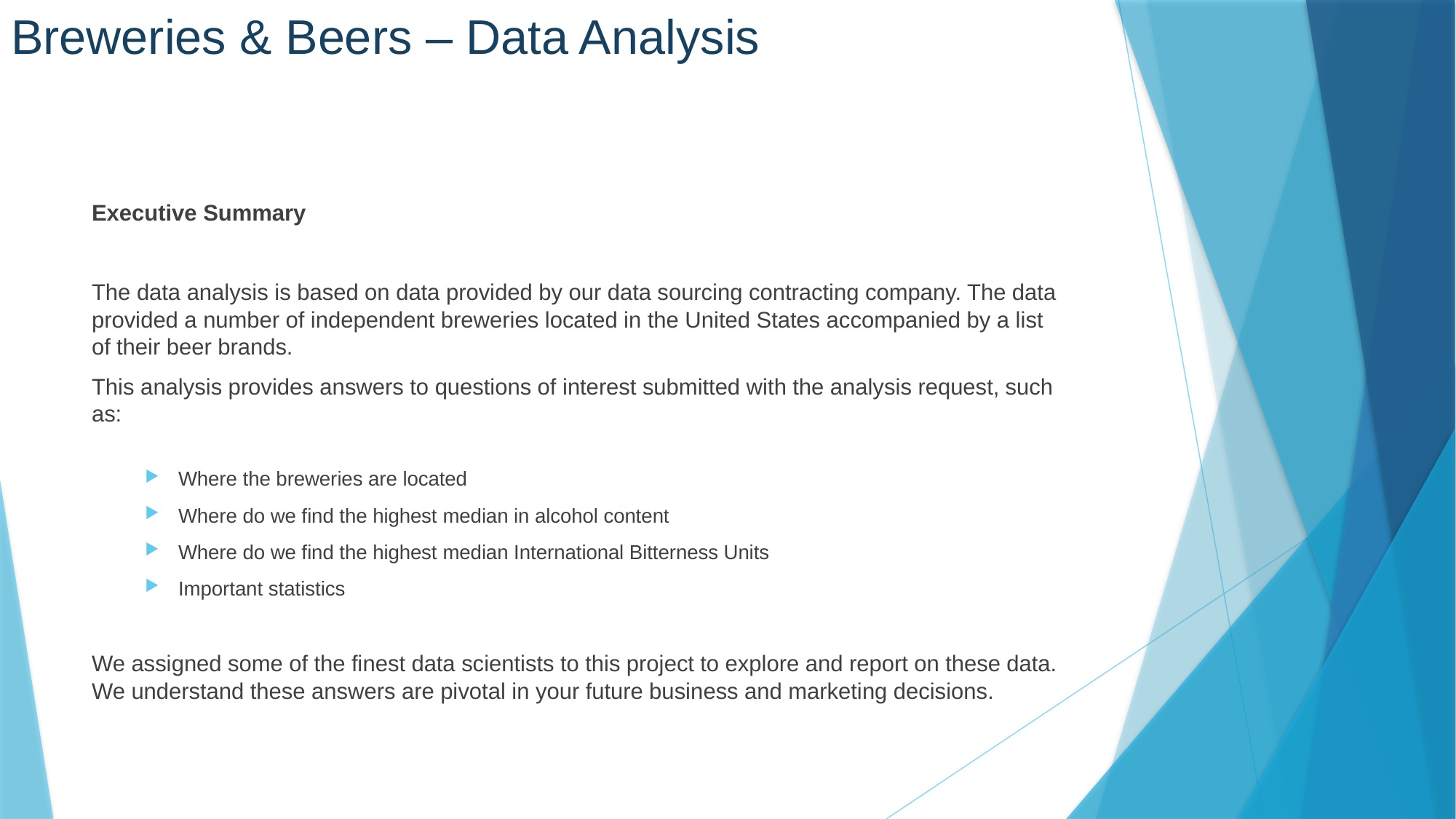

# Breweries & Beers – Data Analysis
Executive Summary

The data analysis is based on data provided by our data sourcing contracting company. The data provided a number of independent breweries located in the United States accompanied by a list of their beer brands.
This analysis provides answers to questions of interest submitted with the analysis request, such as:
Where the breweries are located
Where do we find the highest median in alcohol content
Where do we find the highest median International Bitterness Units
Important statistics

We assigned some of the finest data scientists to this project to explore and report on these data.  We understand these answers are pivotal in your future business and marketing decisions.